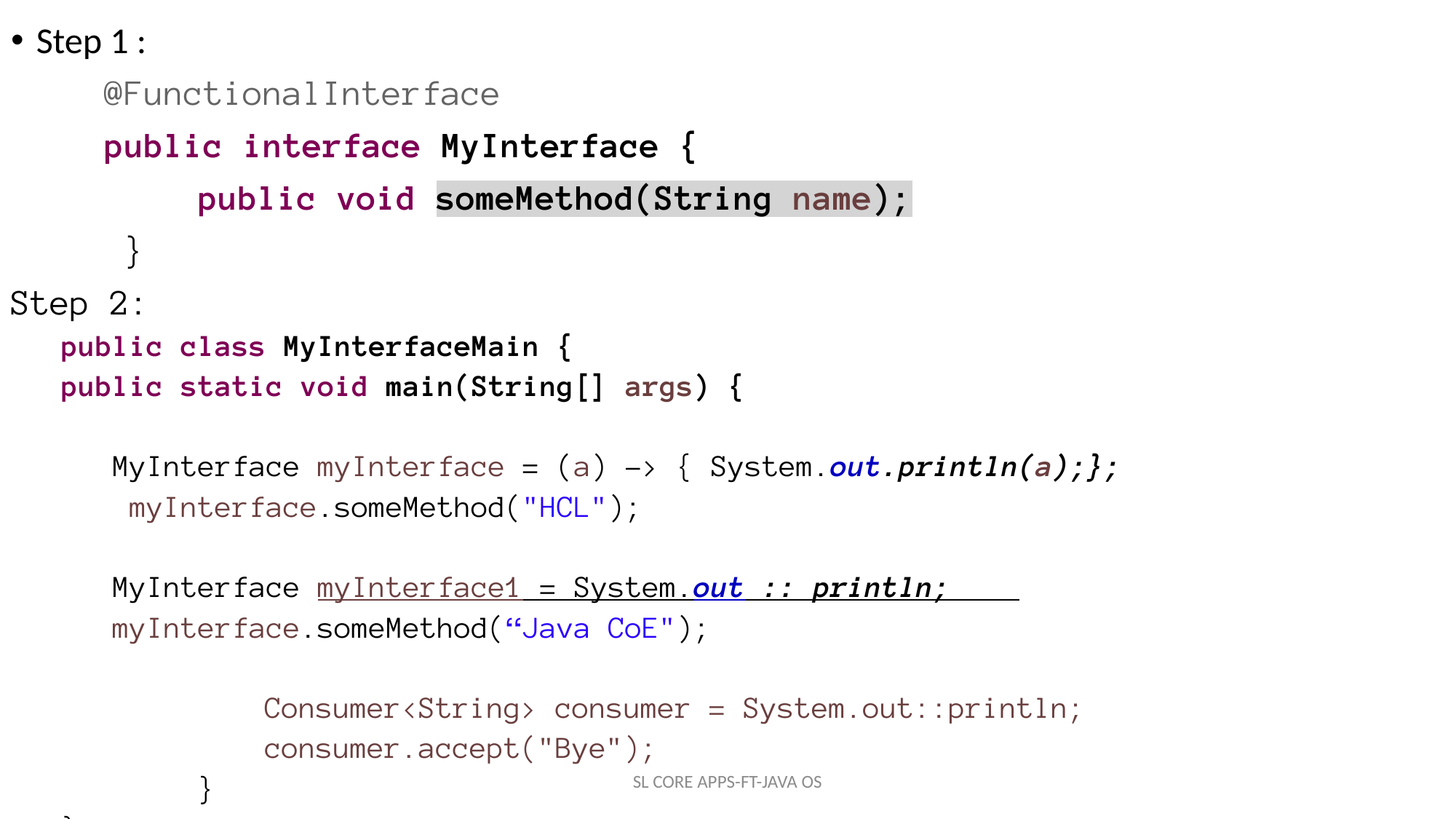

Step 1 :
	@FunctionalInterface
	public interface MyInterface {
	 	public void someMethod(String name);
	 }
Step 2:
	public class MyInterfaceMain {
		public static void main(String[] args) {

		   MyInterface myInterface = (a) -> { System.out.println(a);};
		    myInterface.someMethod("HCL");

		   MyInterface myInterface1 = System.out :: println;
		   myInterface.someMethod(“Java CoE");

   Consumer<String> consumer = System.out::println;
   consumer.accept("Bye");
        }
}

#
SL CORE APPS-FT-JAVA OS